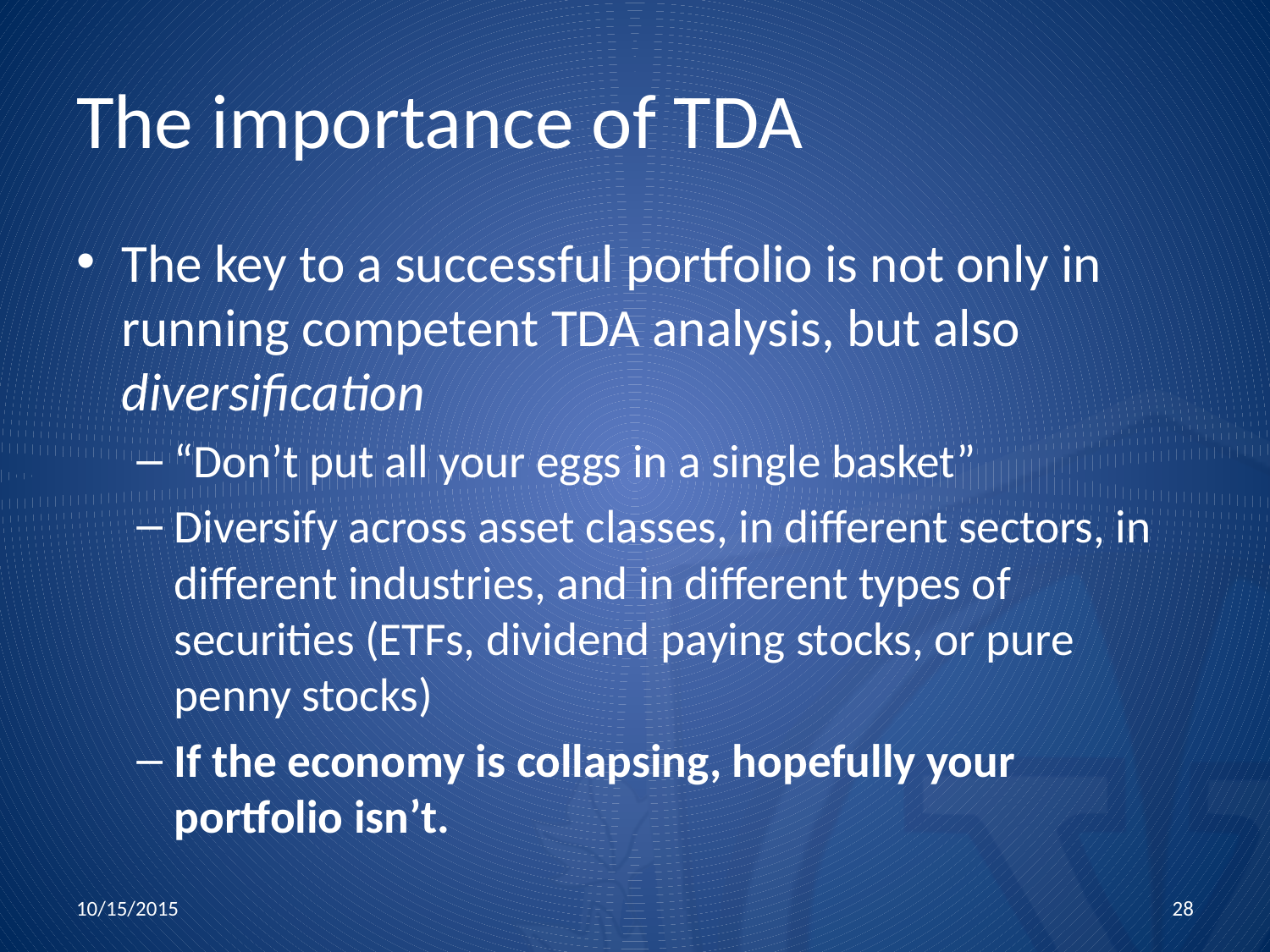

# The importance of TDA
The key to a successful portfolio is not only in running competent TDA analysis, but also diversification
“Don’t put all your eggs in a single basket”
Diversify across asset classes, in different sectors, in different industries, and in different types of securities (ETFs, dividend paying stocks, or pure penny stocks)
If the economy is collapsing, hopefully your portfolio isn’t.
10/15/2015
28